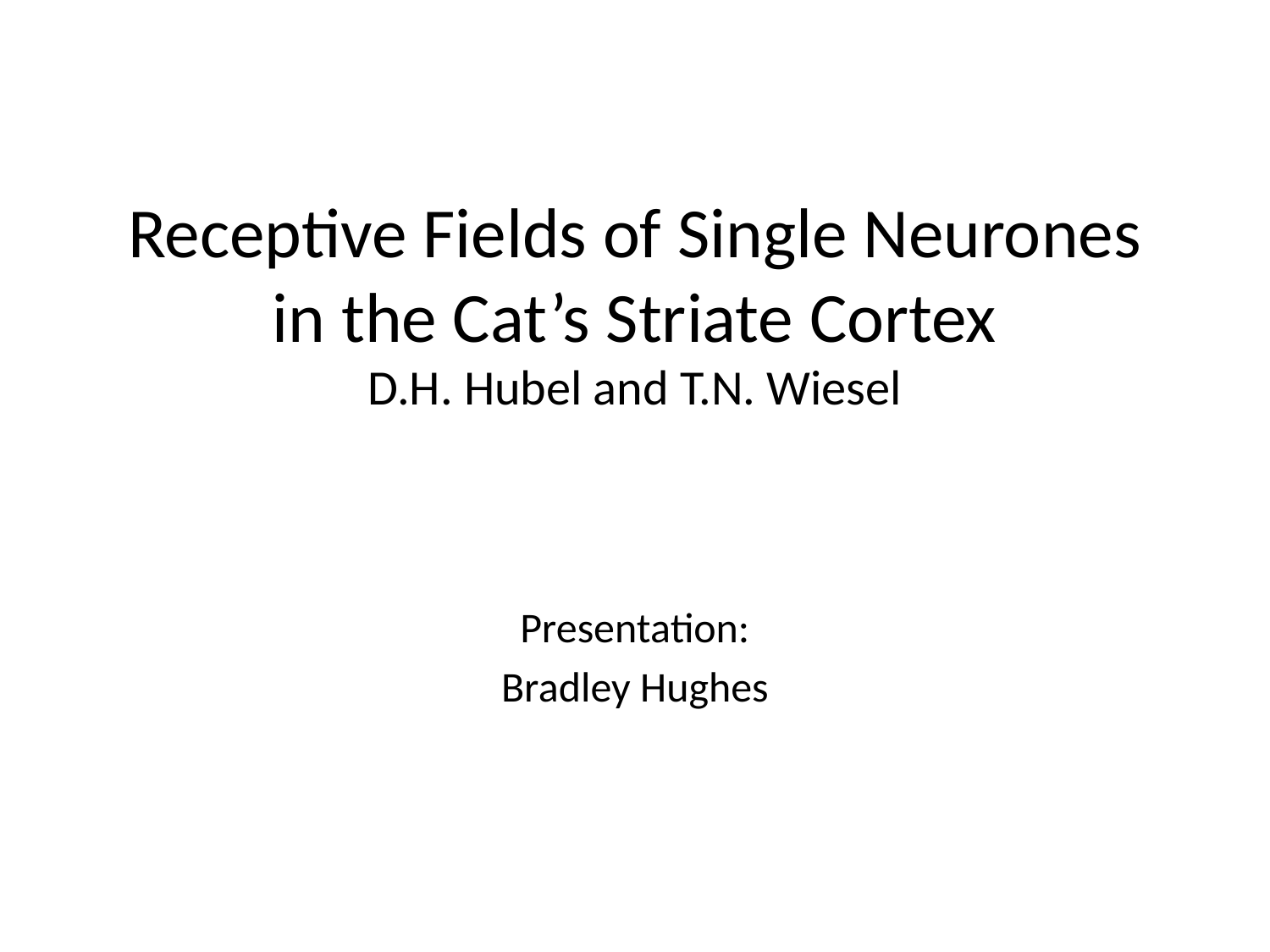

# Receptive Fields of Single Neurones in the Cat’s Striate Cortex D.H. Hubel and T.N. Wiesel
Presentation:
Bradley Hughes